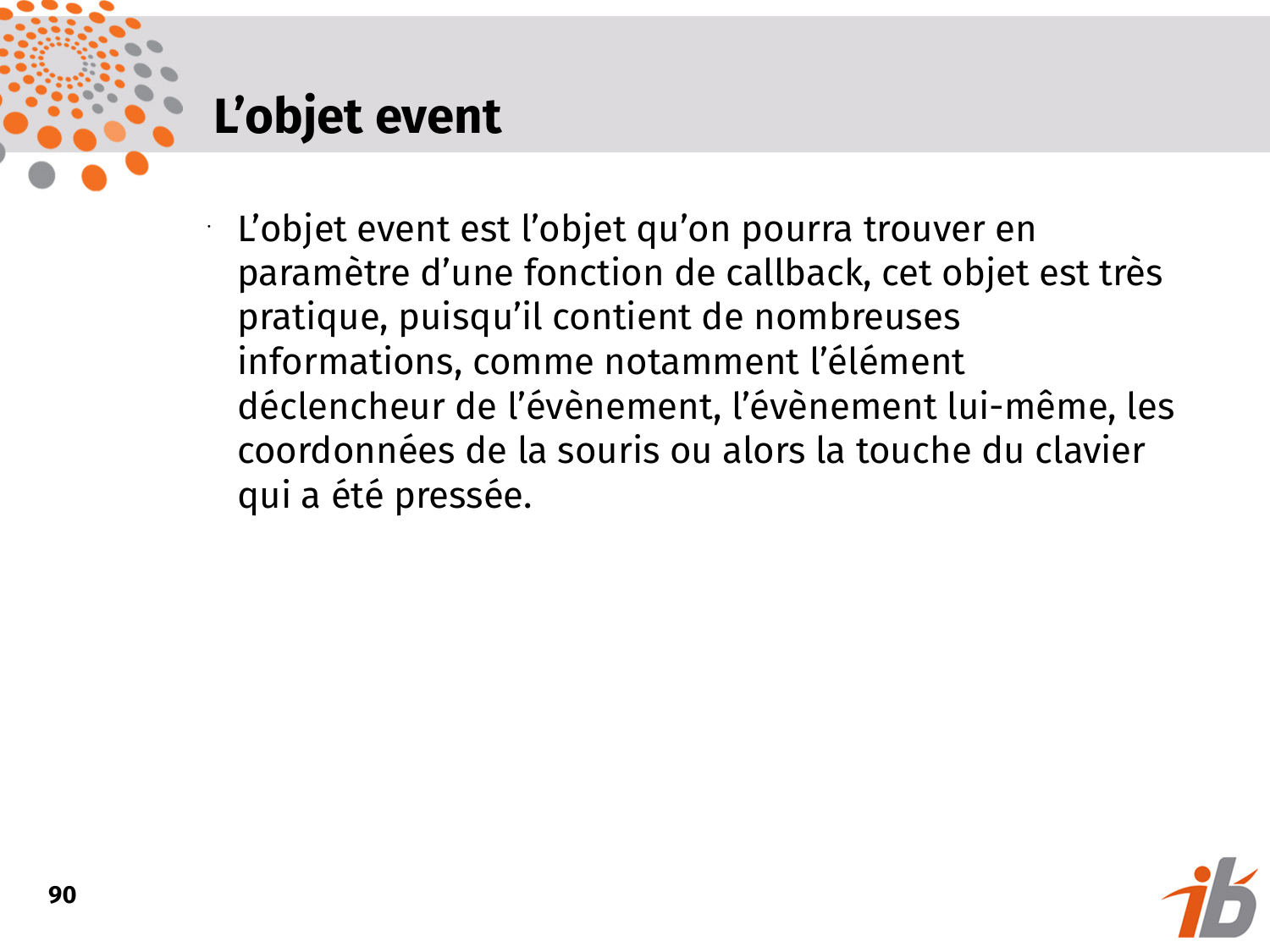

L’objet event
L’objet event est l’objet qu’on pourra trouver en paramètre d’une fonction de callback, cet objet est très pratique, puisqu’il contient de nombreuses informations, comme notamment l’élément déclencheur de l’évènement, l’évènement lui-même, les coordonnées de la souris ou alors la touche du clavier qui a été pressée.
90